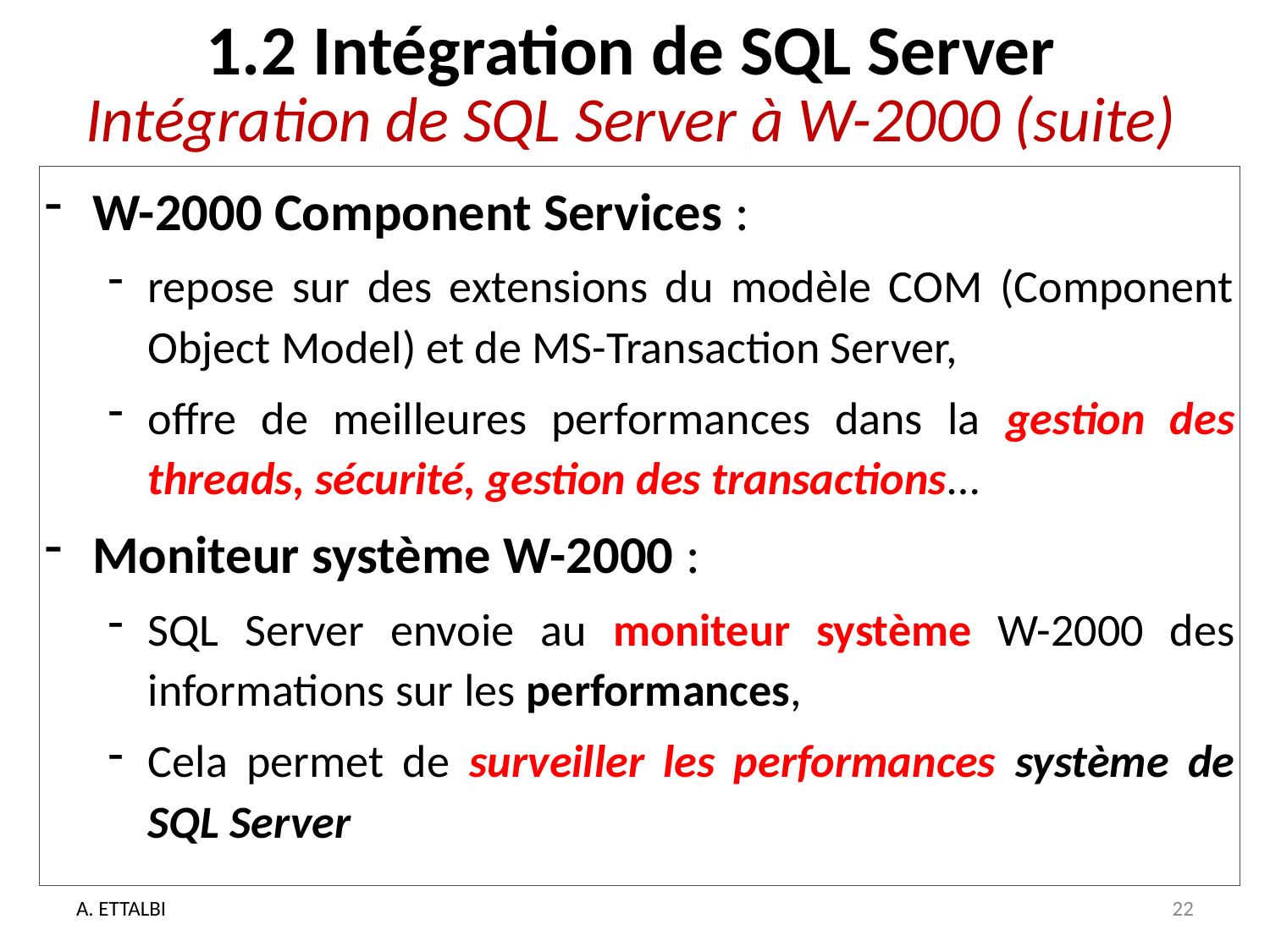

# 1.2 Intégration de SQL Server Intégration de SQL Server à W-2000 (suite)
W-2000 Component Services :
repose sur des extensions du modèle COM (Component Object Model) et de MS-Transaction Server,
offre de meilleures performances dans la gestion des threads, sécurité, gestion des transactions…
Moniteur système W-2000 :
SQL Server envoie au moniteur système W-2000 des informations sur les performances,
Cela permet de surveiller les performances système de SQL Server
A. ETTALBI
22